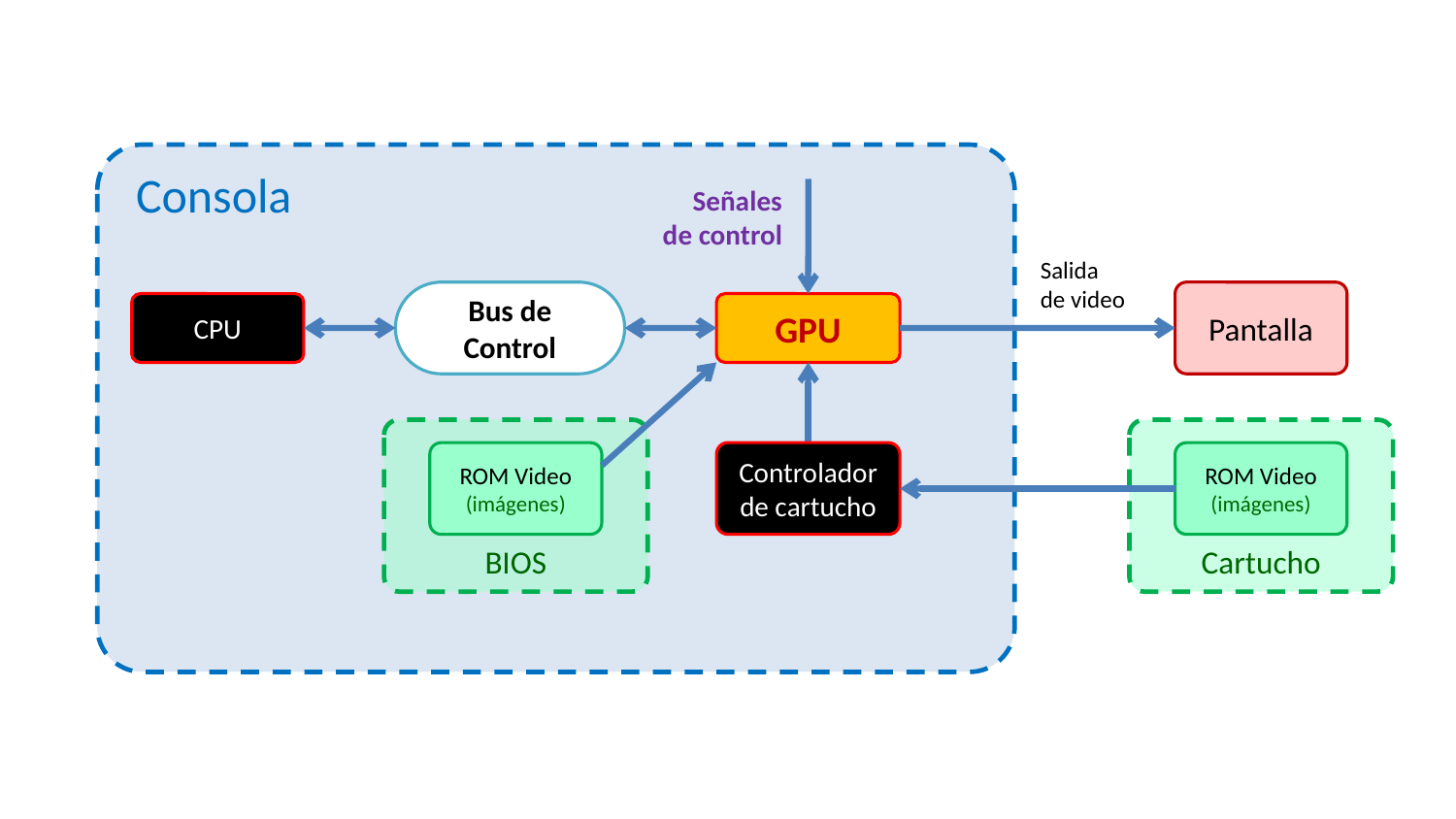

Consola
Señales
de control
Salida
de video
Bus de Control
Pantalla
CPU
GPU
BIOS
Cartucho
ROM Video
(imágenes)
Controlador de cartucho
ROM Video
(imágenes)